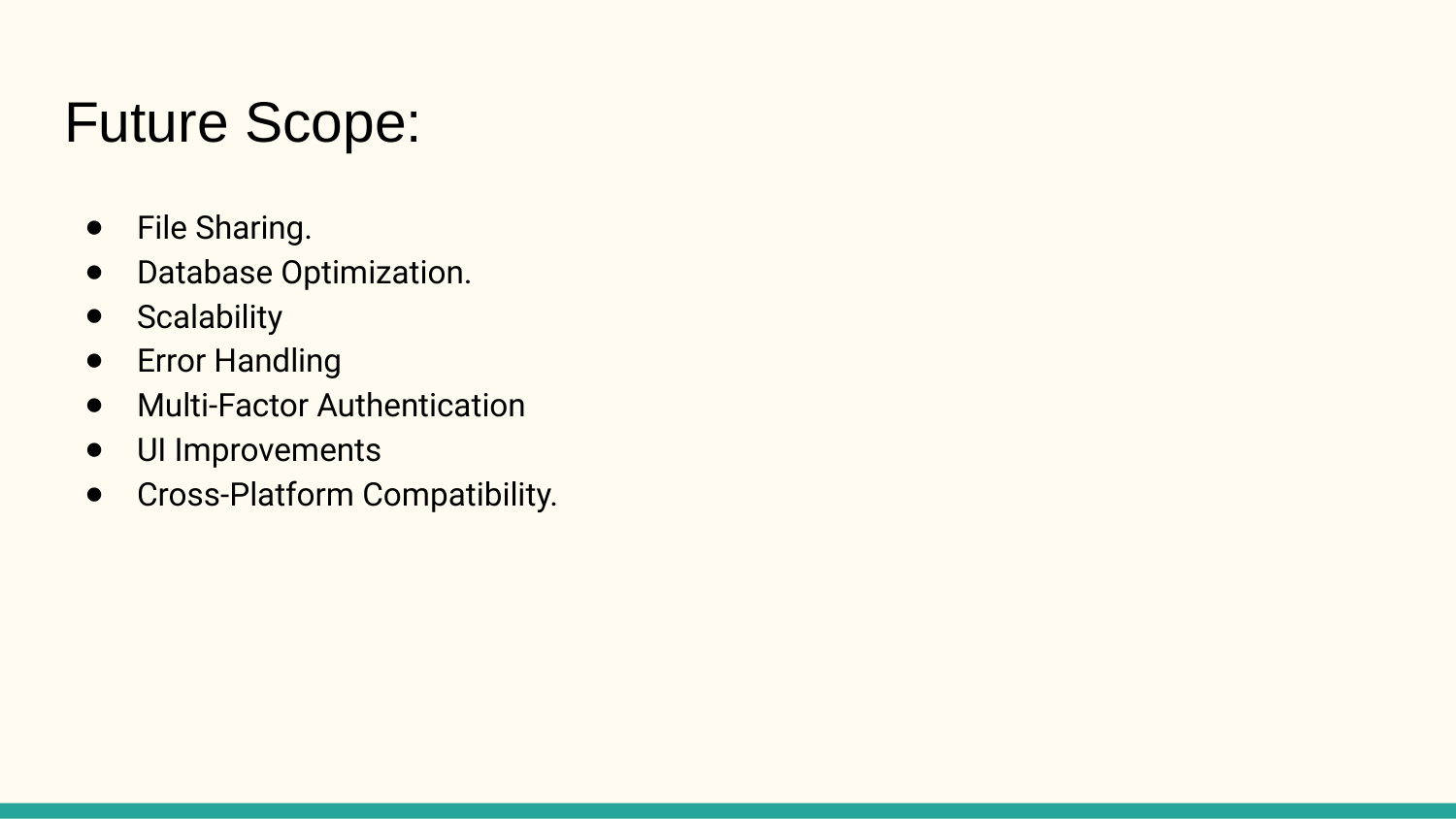

# Future Scope:
File Sharing.
Database Optimization.
Scalability
Error Handling
Multi-Factor Authentication
UI Improvements
Cross-Platform Compatibility.